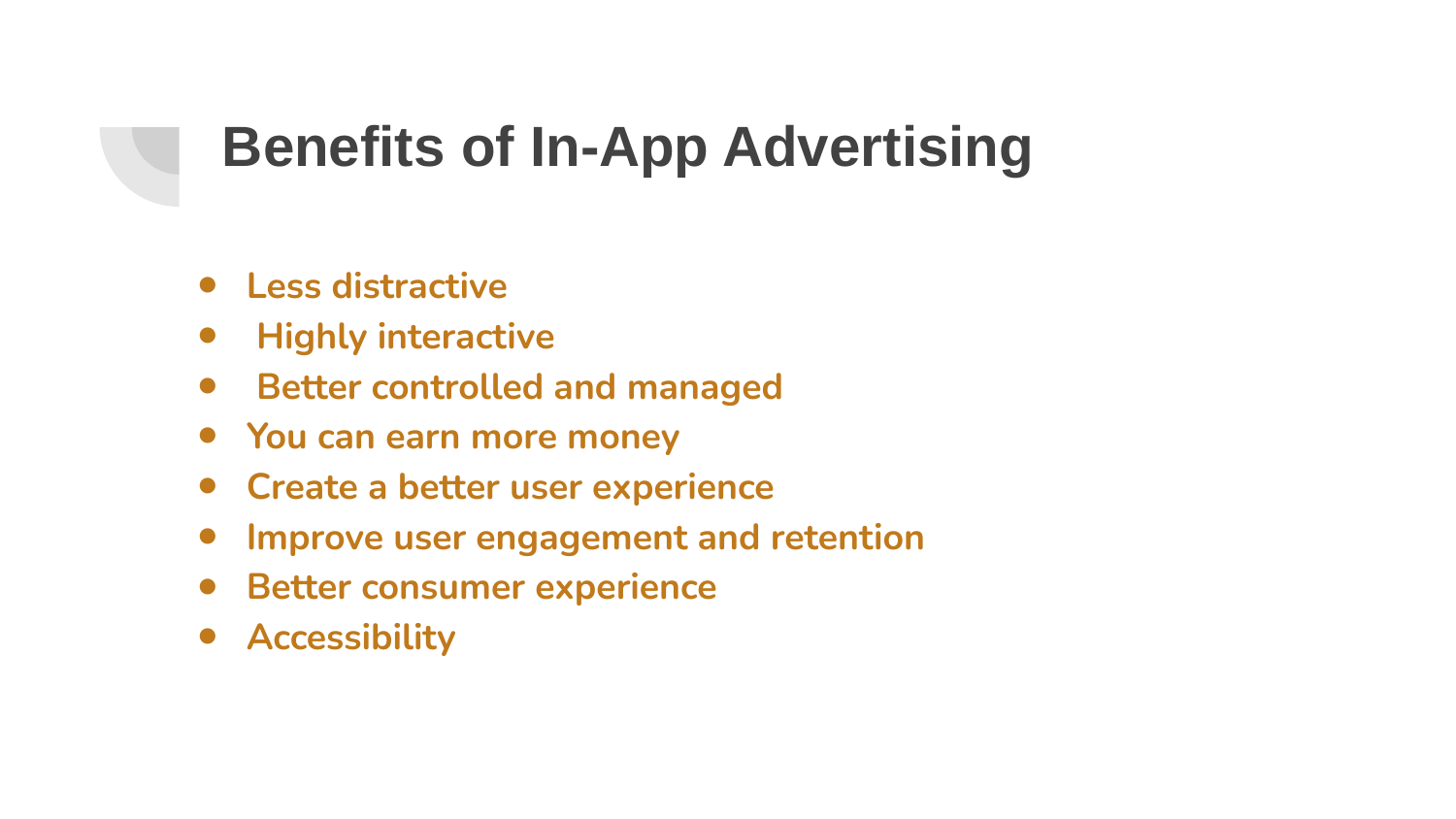

# Benefits of In-App Advertising
Less distractive
 Highly interactive
 Better controlled and managed
You can earn more money
Create a better user experience
Improve user engagement and retention
Better consumer experience
Accessibility